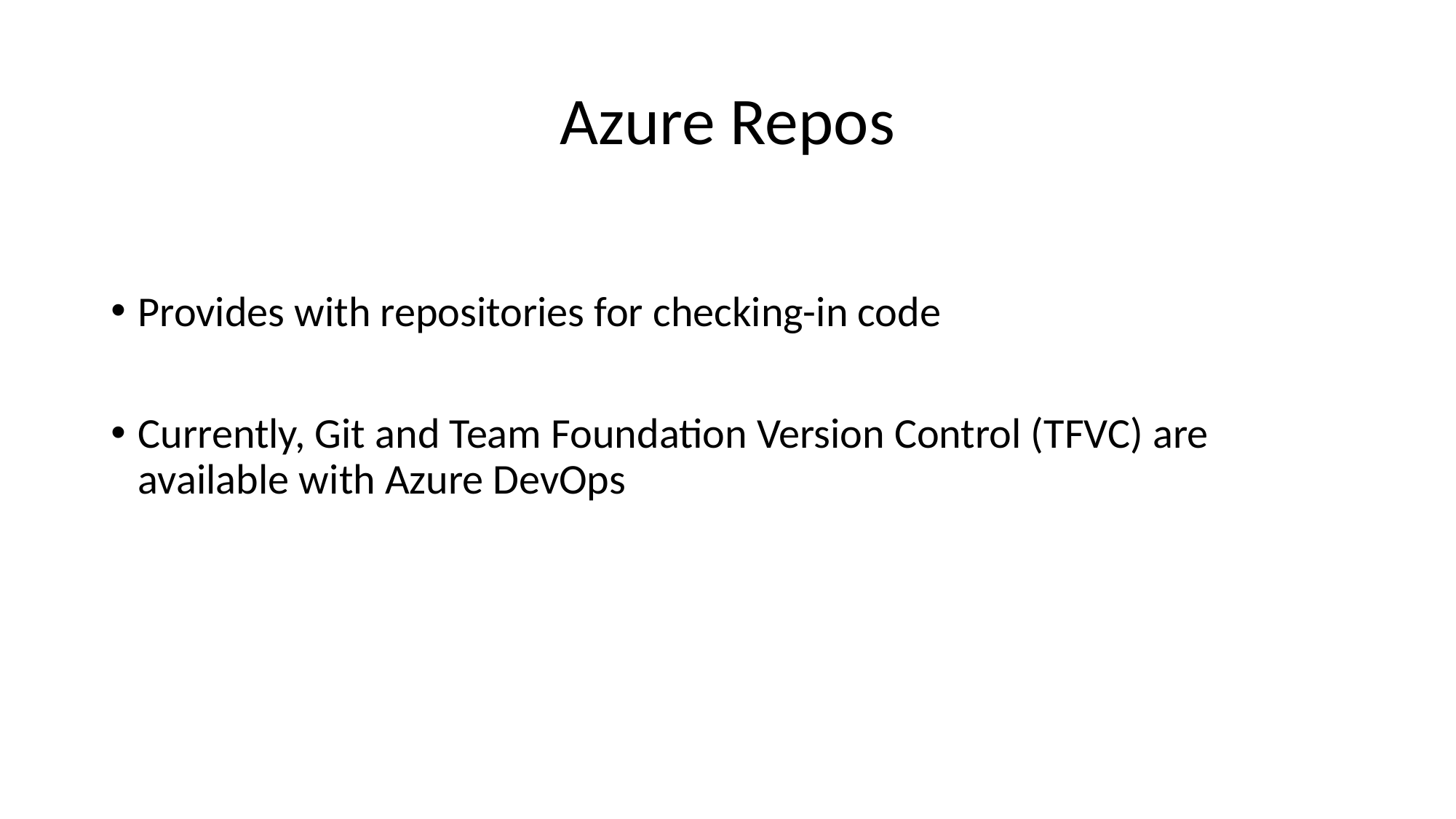

# Azure Repos

Provides with repositories for checking-in code

Currently, Git and Team Foundation Version Control (TFVC) are available with Azure DevOps